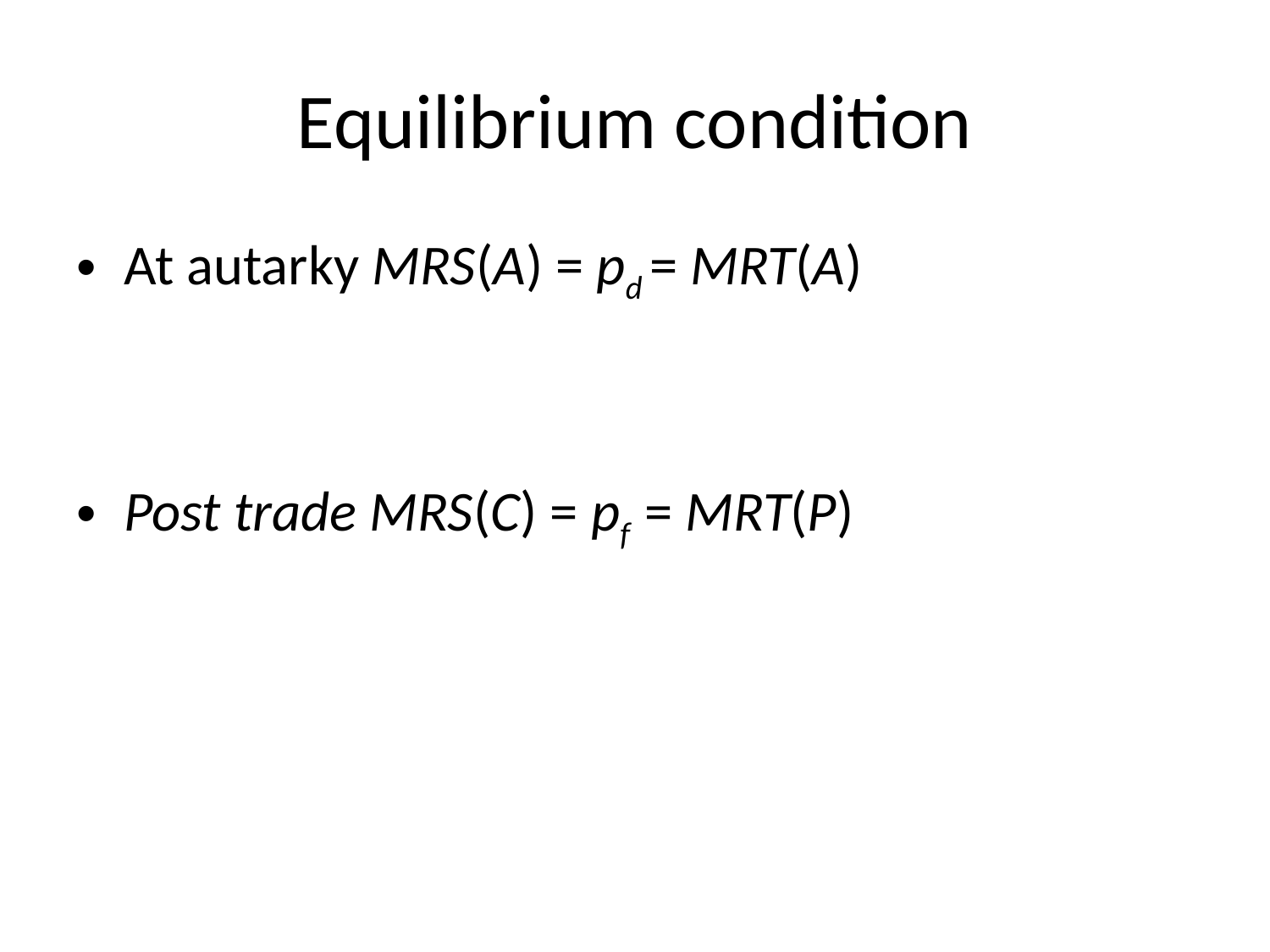

# Equilibrium condition
At autarky MRS(A) = pd = MRT(A)

Post trade MRS(C) = pf  = MRT(P)